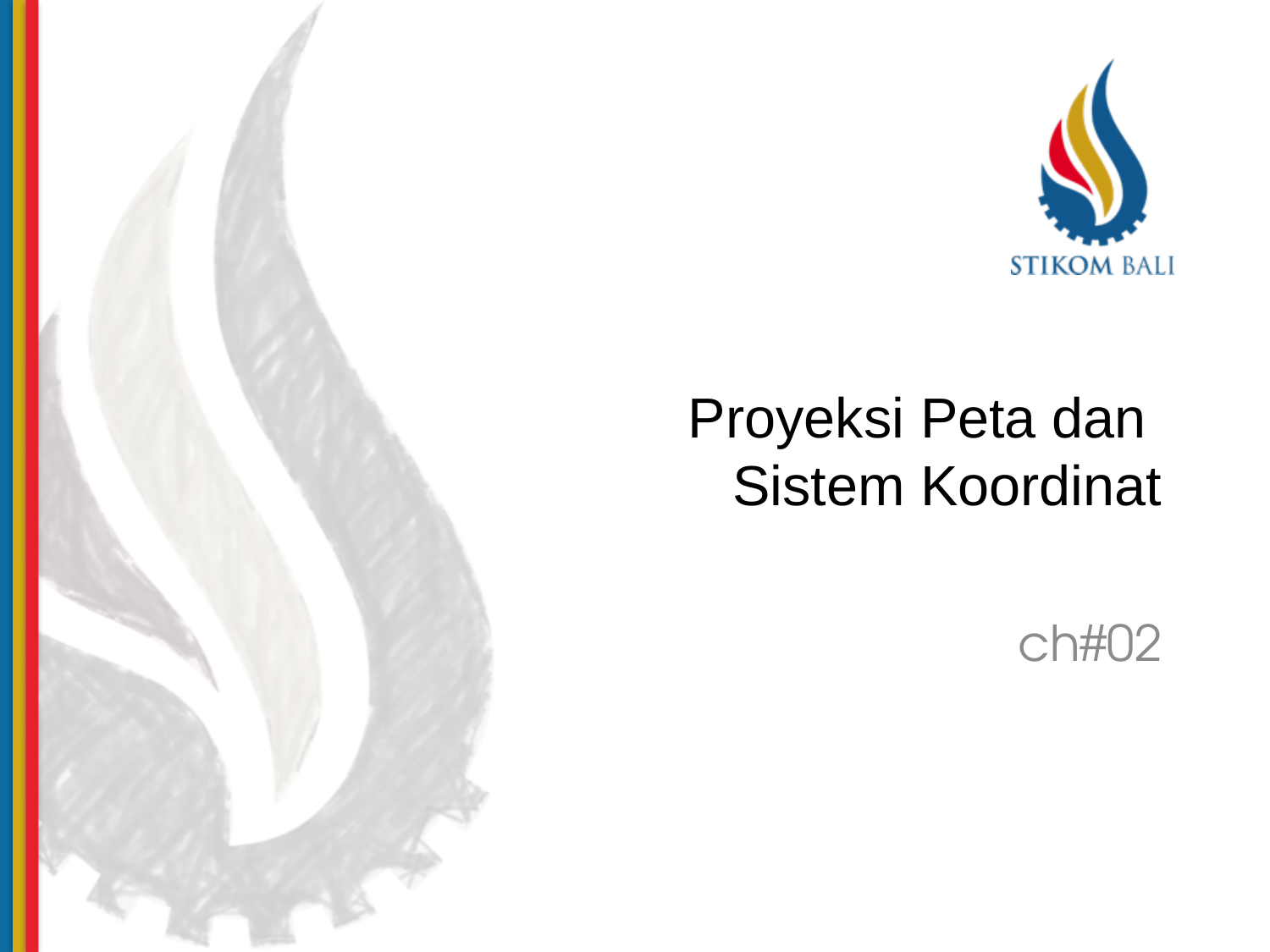

# Proyeksi Peta dan Sistem Koordinat
ch#02